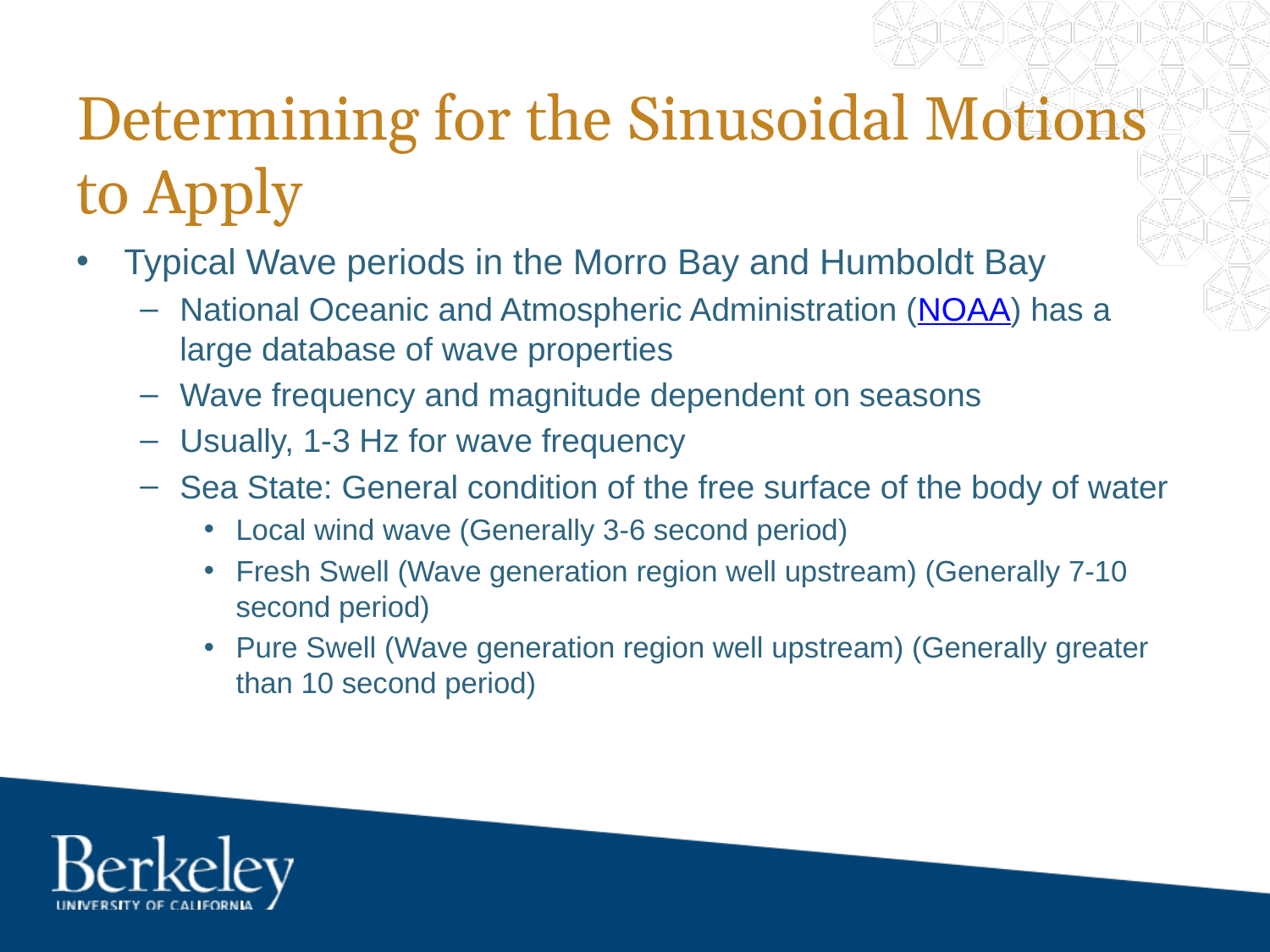

# Determining for the Sinusoidal Motions to Apply
Typical Wave periods in the Morro Bay and Humboldt Bay
National Oceanic and Atmospheric Administration (NOAA) has a large database of wave properties
Wave frequency and magnitude dependent on seasons
Usually, 1-3 Hz for wave frequency
Sea State: General condition of the free surface of the body of water
Local wind wave (Generally 3-6 second period)
Fresh Swell (Wave generation region well upstream) (Generally 7-10 second period)
Pure Swell (Wave generation region well upstream) (Generally greater than 10 second period)